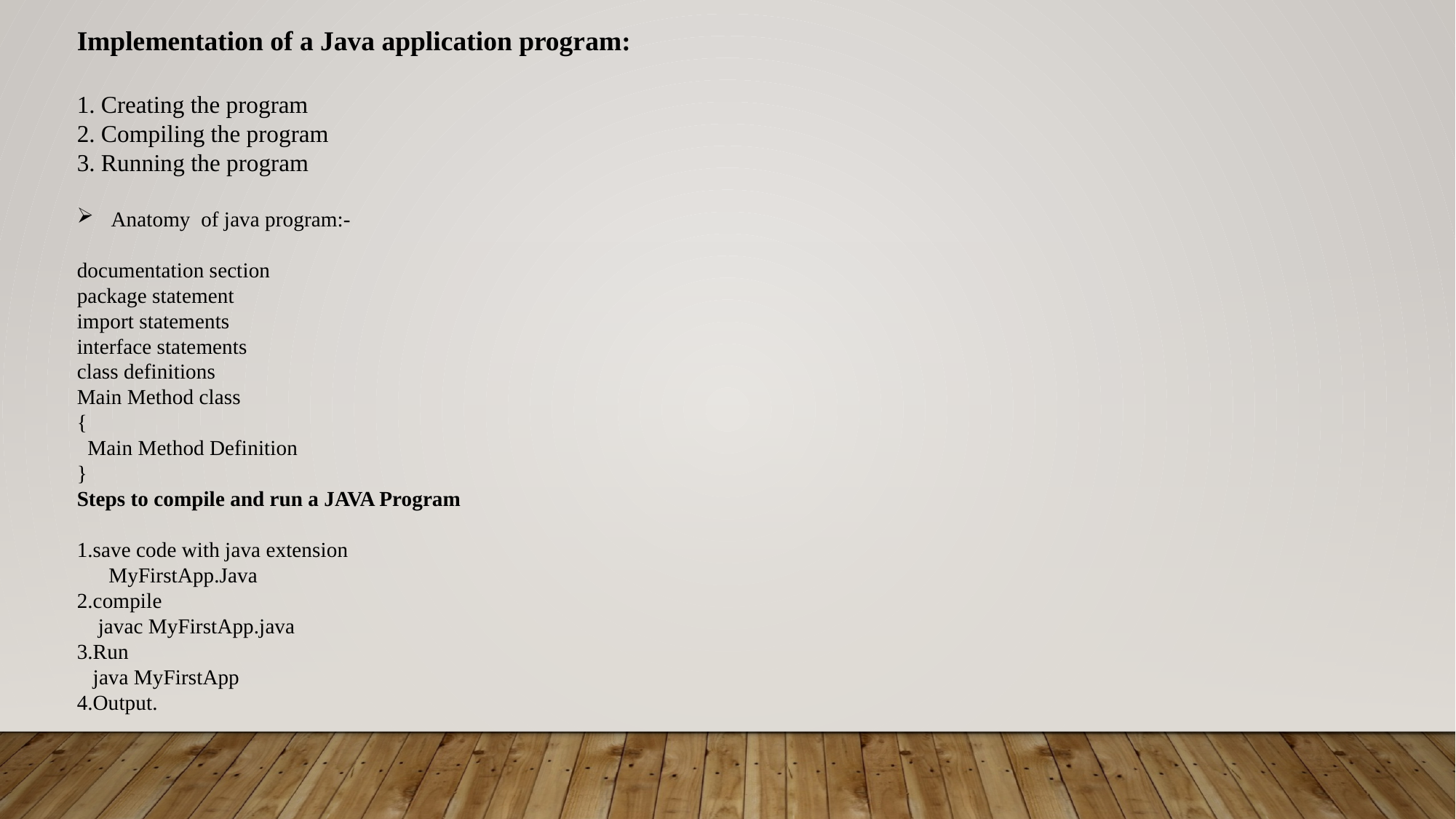

Implementation of a Java application program:

1. Creating the program
2. Compiling the program
3. Running the program

Anatomy  of java program:-

documentation section
package statement
import statements
interface statements
class definitions
Main Method class
{
  Main Method Definition
}
Steps to compile and run a JAVA Program

1.save code with java extension
      MyFirstApp.Java
2.compile
    javac MyFirstApp.java
3.Run
   java MyFirstApp
4.Output.